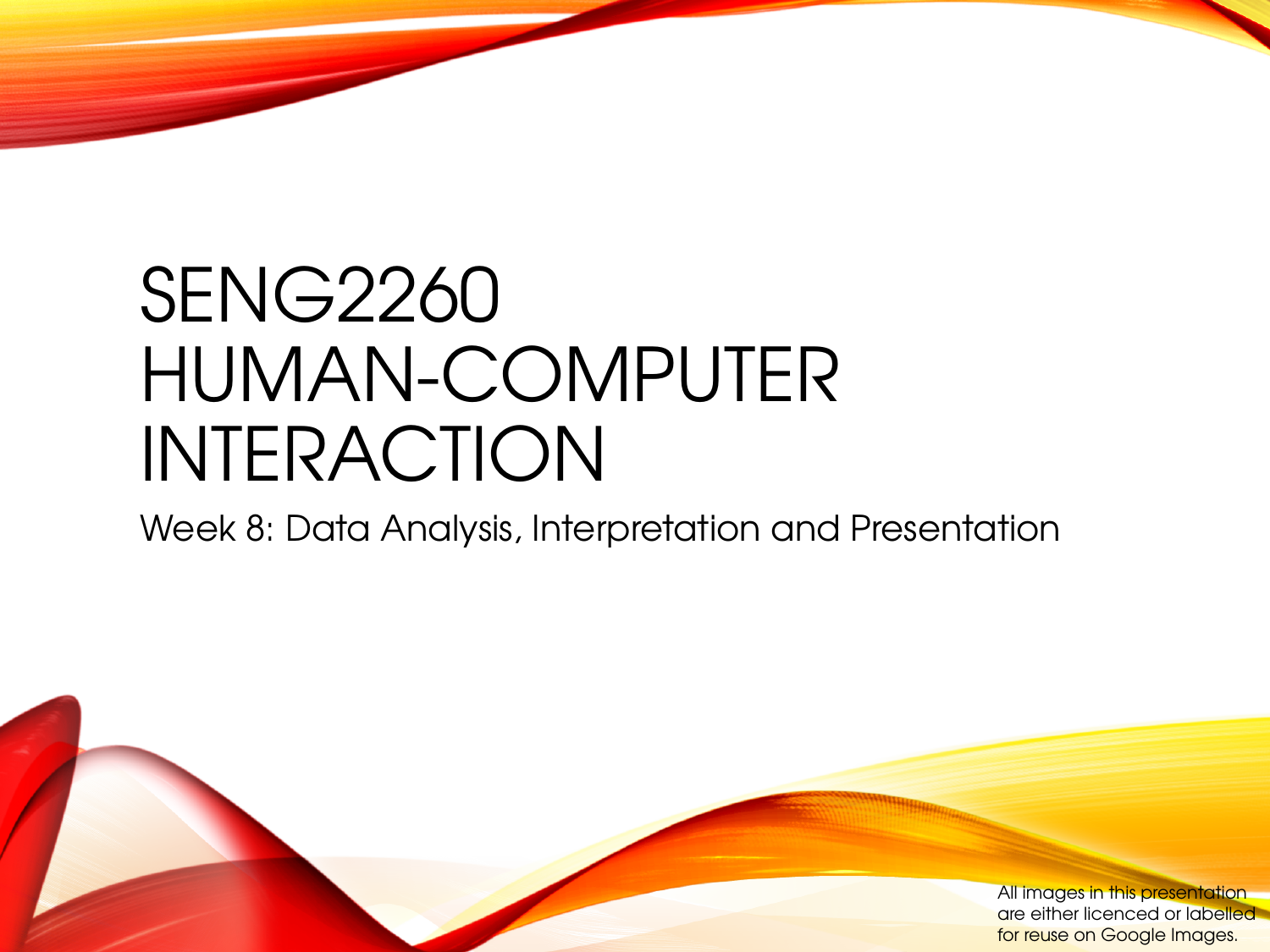

# SENG2260 Human-Computer Interaction
Week 8: Data Analysis, Interpretation and Presentation
All images in this presentation are either licenced or labelled for reuse on Google Images.